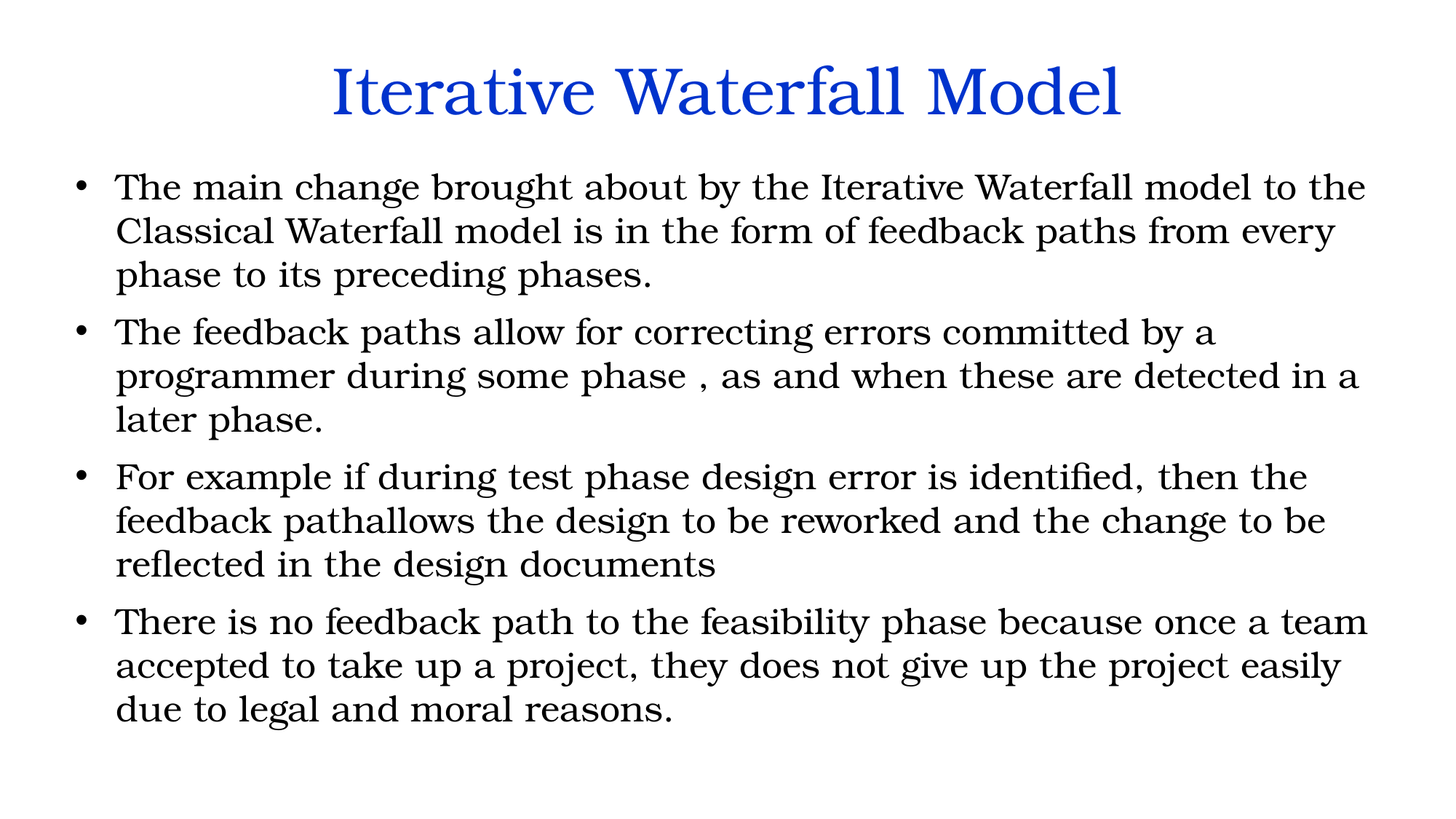

# Iterative Waterfall Model
The main change brought about by the Iterative Waterfall model to the Classical Waterfall model is in the form of feedback paths from every phase to its preceding phases.
The feedback paths allow for correcting errors committed by a programmer during some phase , as and when these are detected in a later phase.
For example if during test phase design error is identified, then the feedback pathallows the design to be reworked and the change to be reflected in the design documents
There is no feedback path to the feasibility phase because once a team accepted to take up a project, they does not give up the project easily due to legal and moral reasons.